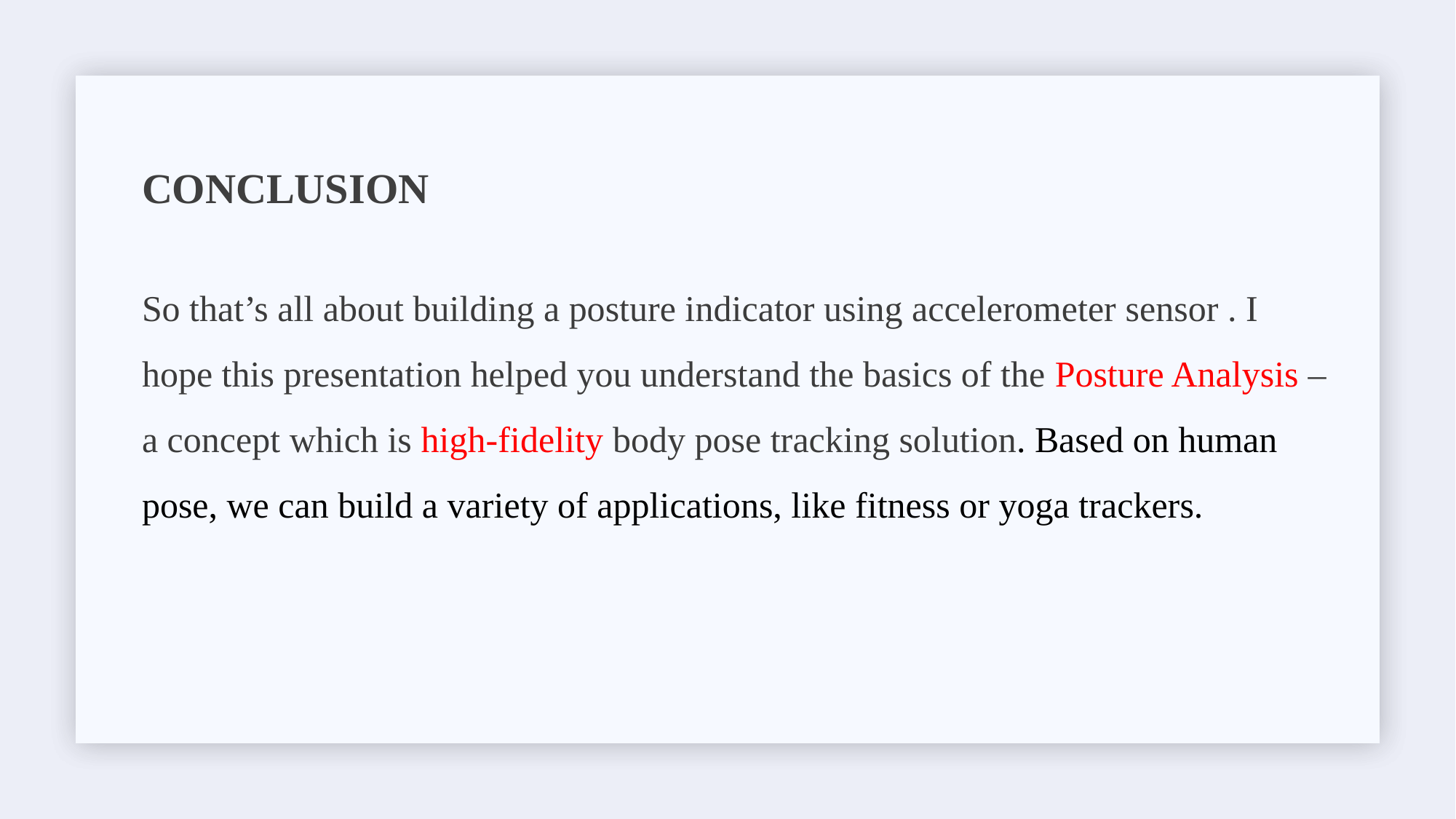

# CONCLUSION
So that’s all about building a posture indicator using accelerometer sensor . I hope this presentation helped you understand the basics of the Posture Analysis – a concept which is high-fidelity body pose tracking solution. Based on human pose, we can build a variety of applications, like fitness or yoga trackers.